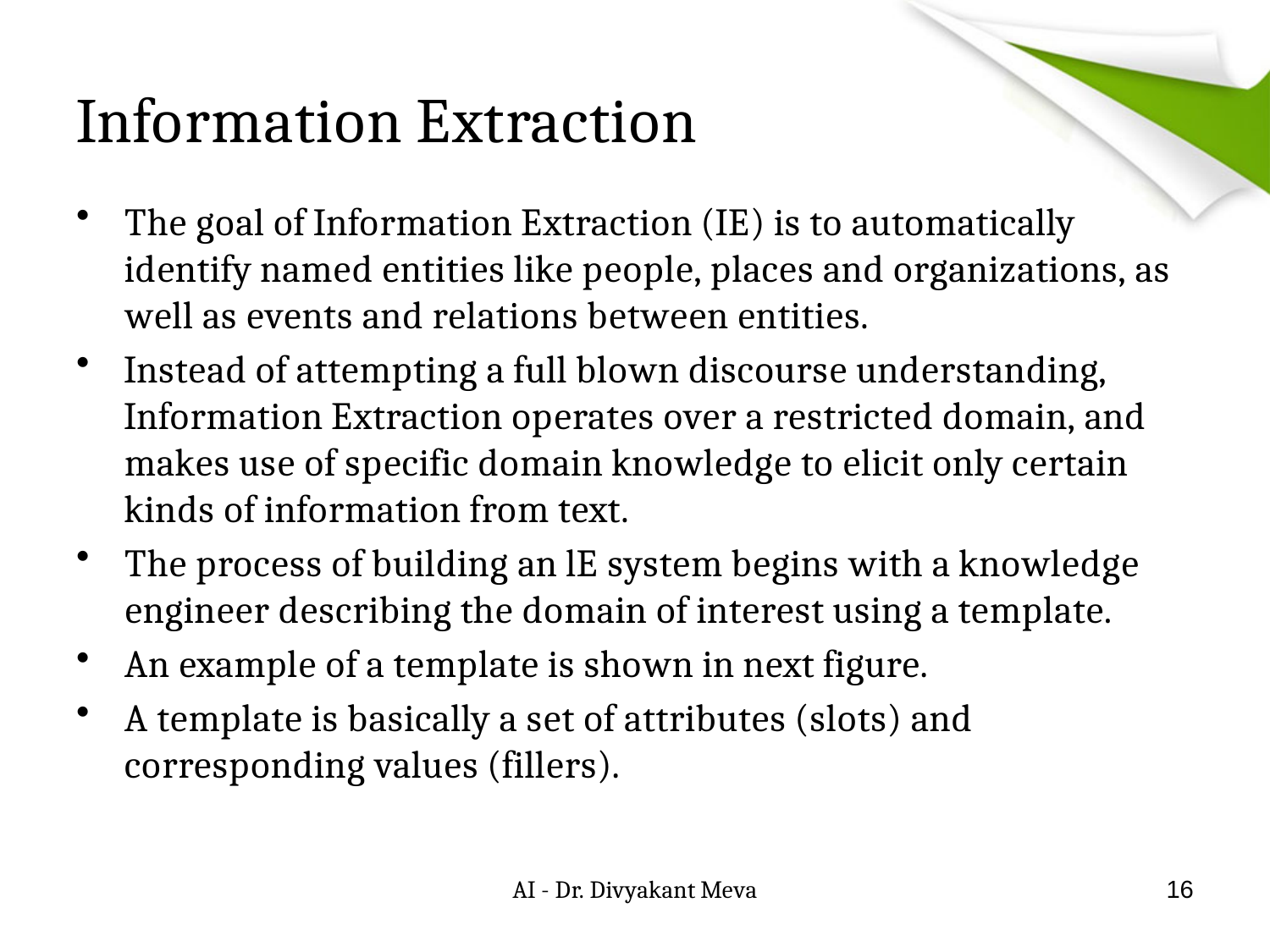

# Information Extraction
The goal of Information Extraction (IE) is to automatically identify named entities like people, places and organizations, as well as events and relations between entities.
Instead of attempting a full blown discourse understanding, Information Extraction operates over a restricted domain, and makes use of specific domain knowledge to elicit only certain kinds of information from text.
The process of building an lE system begins with a knowledge engineer describing the domain of interest using a template.
An example of a template is shown in next figure.
A template is basically a set of attributes (slots) and corresponding values (fillers).
AI - Dr. Divyakant Meva
16